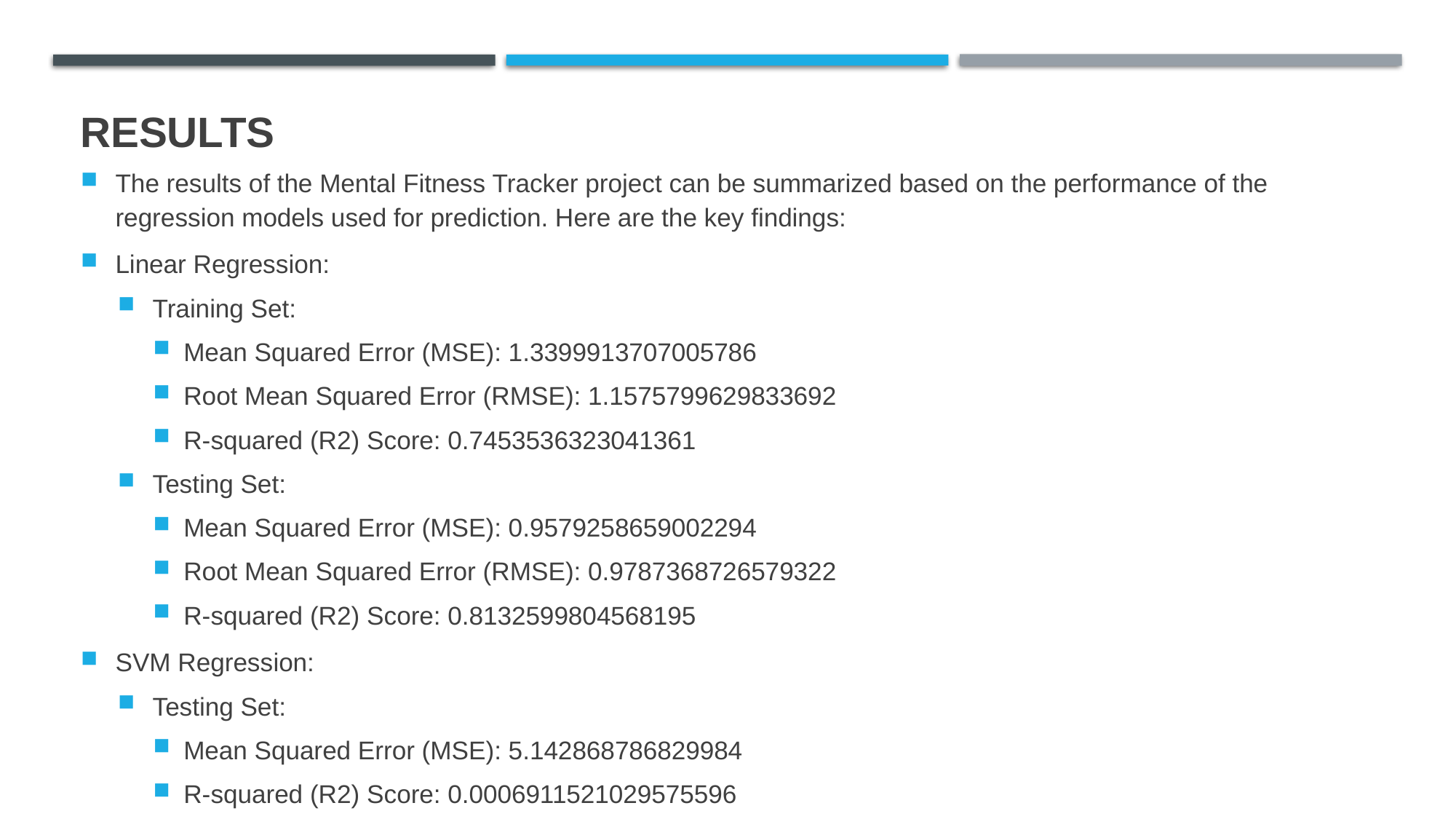

# Results
The results of the Mental Fitness Tracker project can be summarized based on the performance of the regression models used for prediction. Here are the key findings:
Linear Regression:
Training Set:
Mean Squared Error (MSE): 1.3399913707005786
Root Mean Squared Error (RMSE): 1.1575799629833692
R-squared (R2) Score: 0.7453536323041361
Testing Set:
Mean Squared Error (MSE): 0.9579258659002294
Root Mean Squared Error (RMSE): 0.9787368726579322
R-squared (R2) Score: 0.8132599804568195
SVM Regression:
Testing Set:
Mean Squared Error (MSE): 5.142868786829984
R-squared (R2) Score: 0.0006911521029575596